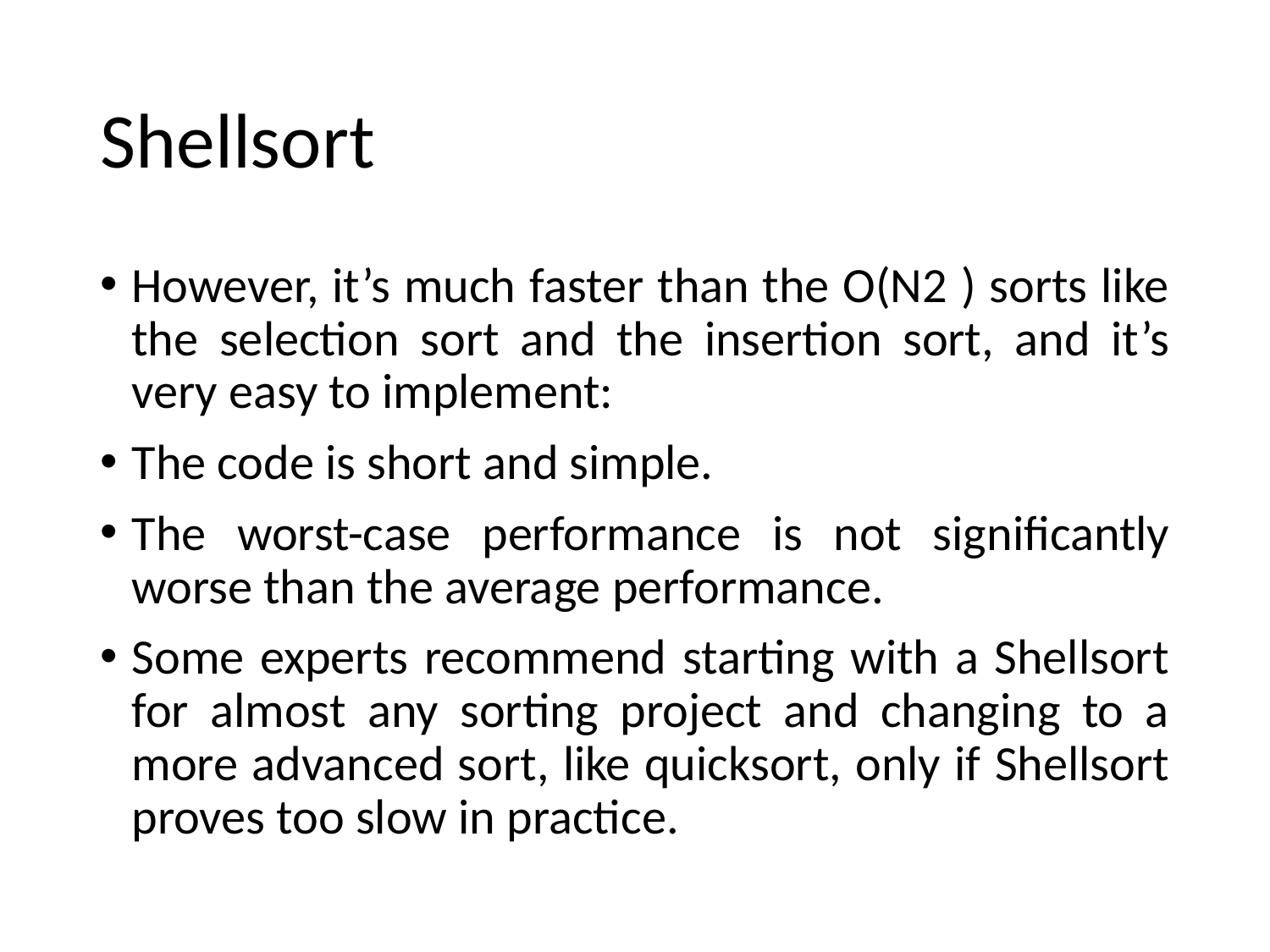

# Shellsort
However, it’s much faster than the O(N2 ) sorts like the selection sort and the insertion sort, and it’s very easy to implement:
The code is short and simple.
The worst-case performance is not significantly worse than the average performance.
Some experts recommend starting with a Shellsort for almost any sorting project and changing to a more advanced sort, like quicksort, only if Shellsort proves too slow in practice.